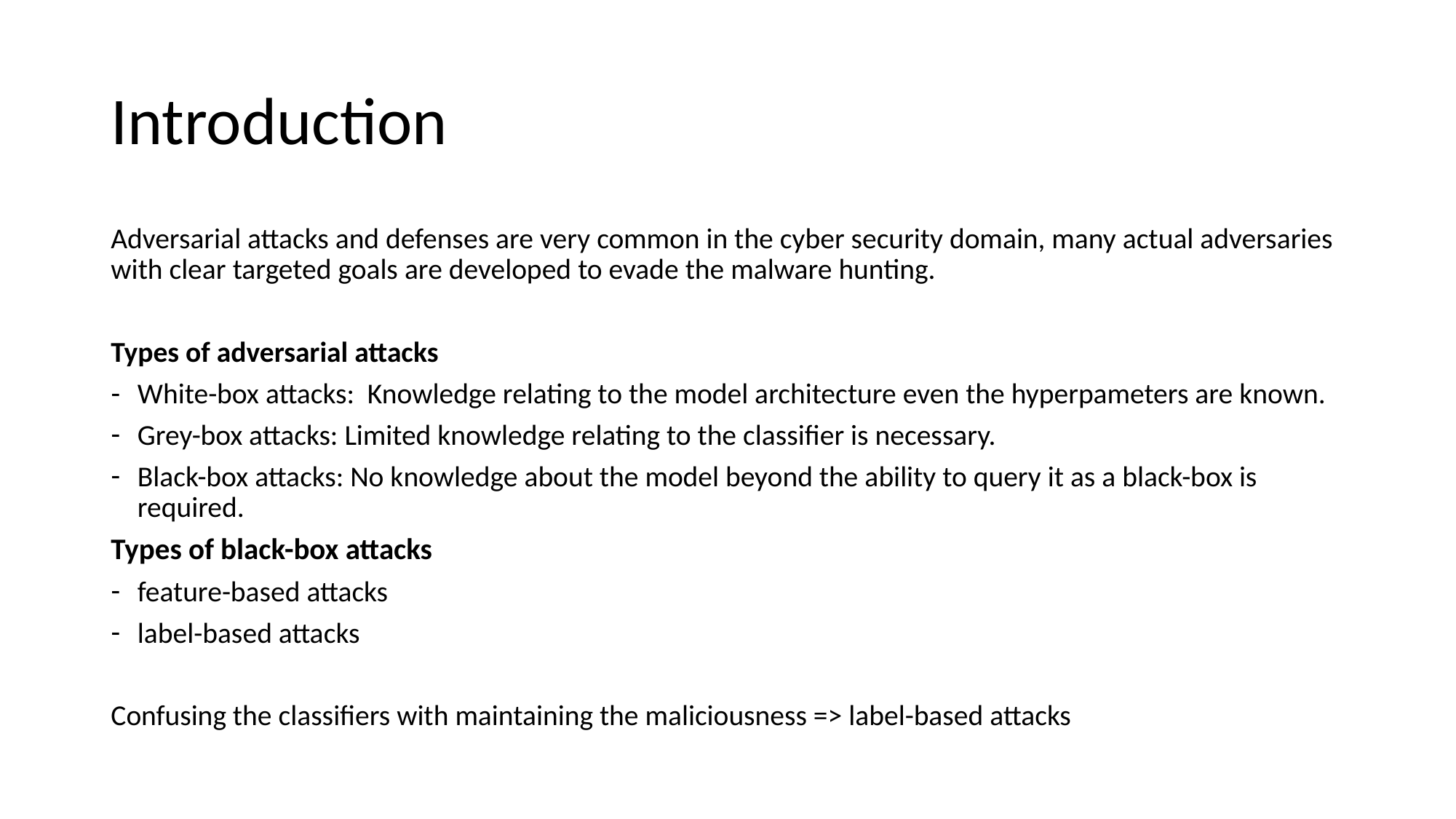

# Introduction
Adversarial attacks and defenses are very common in the cyber security domain, many actual adversaries with clear targeted goals are developed to evade the malware hunting.

Types of adversarial attacks
White-box attacks:  Knowledge relating to the model architecture even the hyperpameters are known.
Grey-box attacks: Limited knowledge relating to the classifier is necessary.
Black-box attacks: No knowledge about the model beyond the ability to query it as a black-box is required.
Types of black-box attacks
feature-based attacks
label-based attacks

Confusing the classifiers with maintaining the maliciousness => label-based attacks